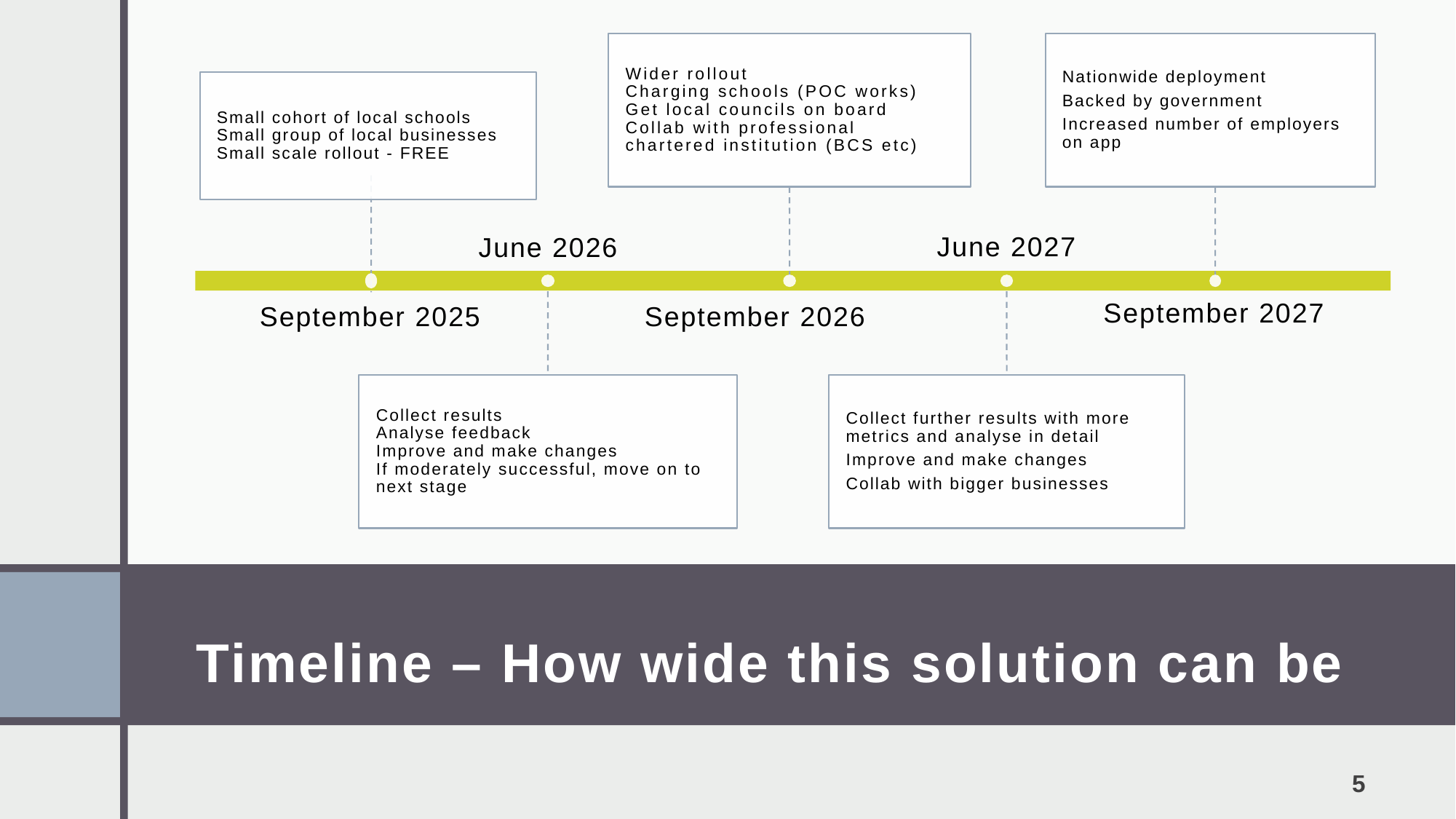

Small cohort of local schools
Small group of local businesses
Small scale rollout - FREE
September 2025
Collect results
Analyse feedback
Improve and make changes
If moderately successful, move on to next stage
June 2026
Wider rollout
Charging schools (POC works)
Get local councils on board
Collab with professional chartered institution (BCS etc)
September 2026
Collect further results with more metrics and analyse in detail
Improve and make changes
Collab with bigger businesses
June 2027
Nationwide deployment
Backed by government
Increased number of employers on app
September 2027
# Timeline – How wide this solution can be
5